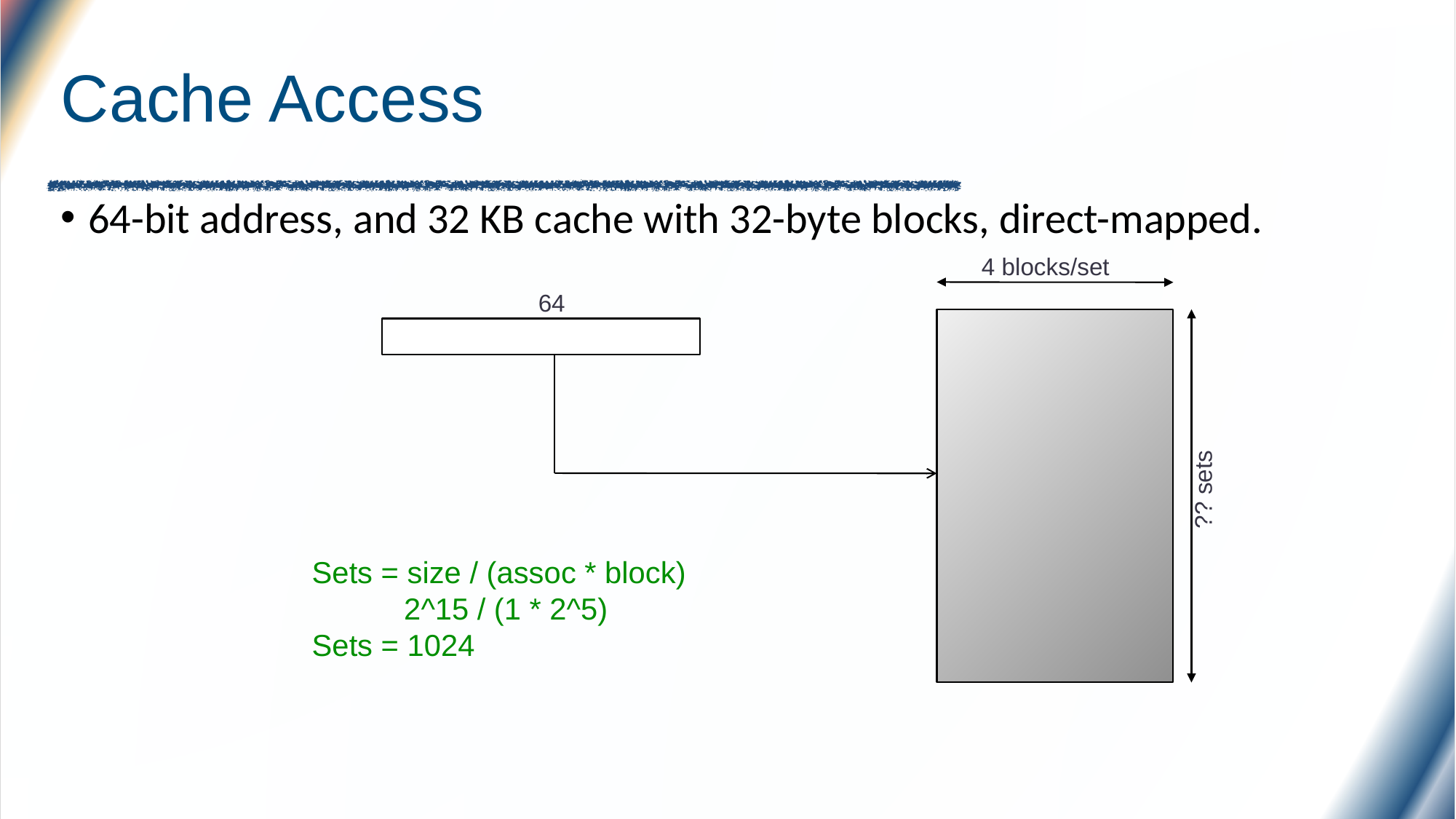

# Cache Access
64-bit address, and 32 KB cache with 32-byte blocks, direct-mapped.
4 blocks/set
64

?? sets
Sets = size / (assoc * block)
           2^15 / (1 * 2^5)
Sets = 1024